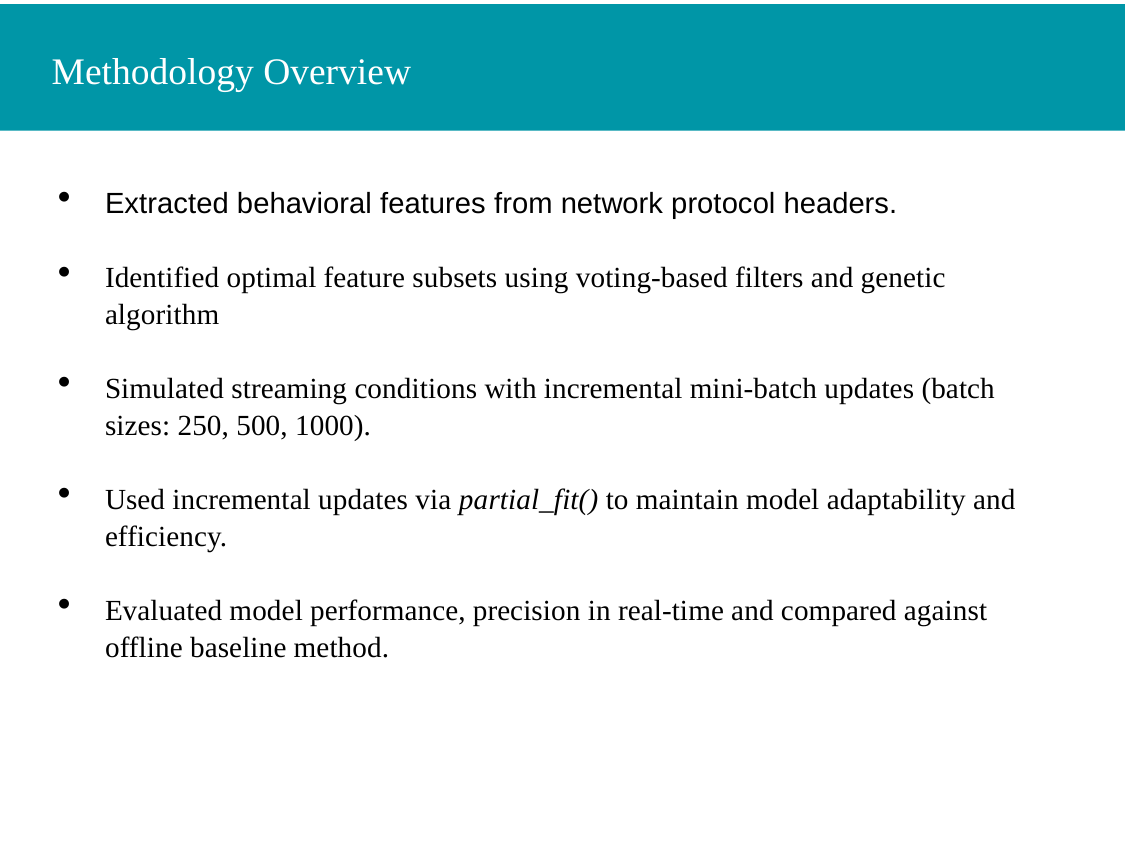

# Methodology Overview
Extracted behavioral features from network protocol headers.

Identified optimal feature subsets using voting-based filters and genetic algorithm

Simulated streaming conditions with incremental mini-batch updates (batch sizes: 250, 500, 1000).

Used incremental updates via partial_fit() to maintain model adaptability and efficiency.

Evaluated model performance, precision in real-time and compared against offline baseline method.